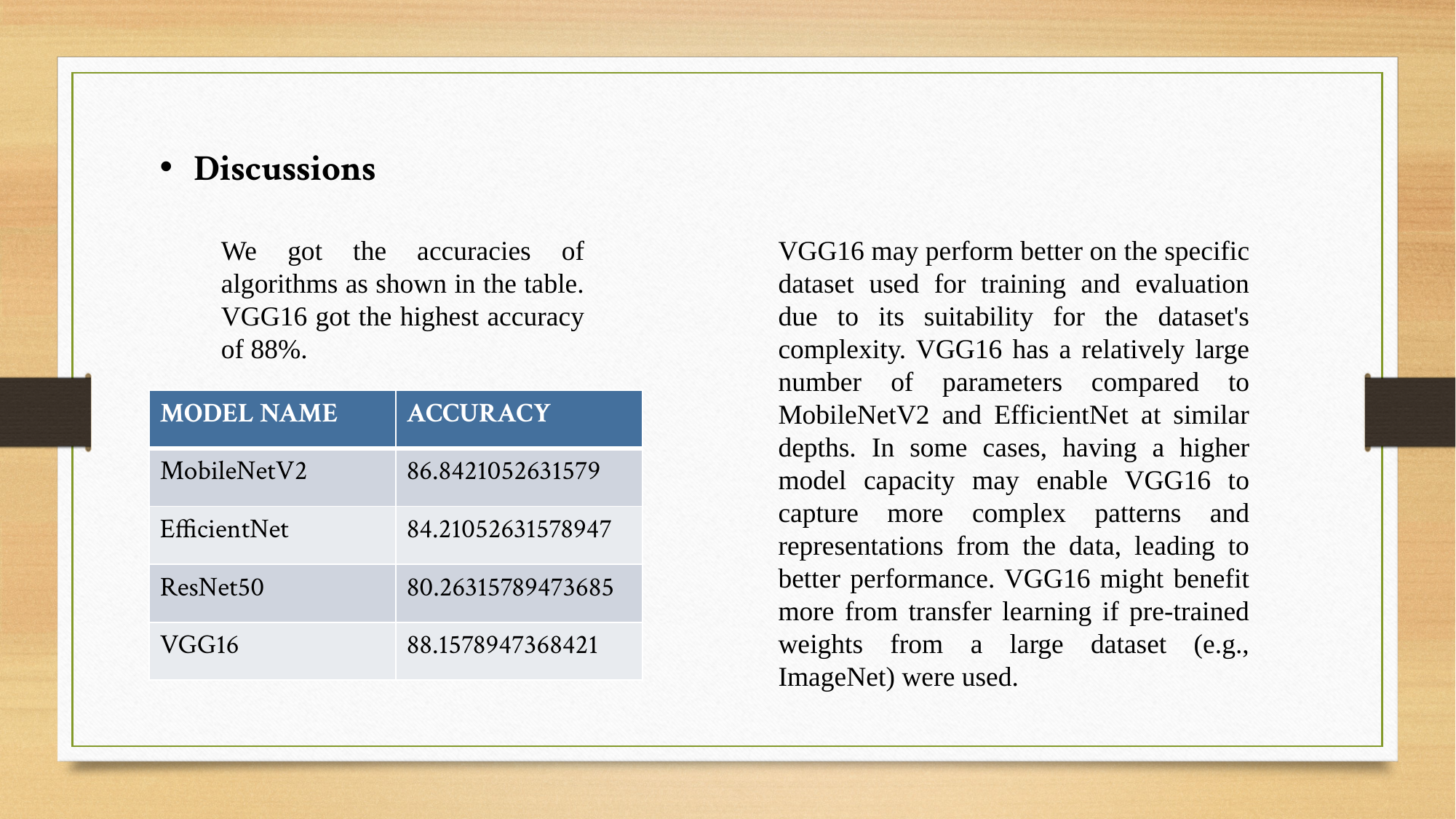

Discussions
We got the accuracies of algorithms as shown in the table. VGG16 got the highest accuracy of 88%.
VGG16 may perform better on the specific dataset used for training and evaluation due to its suitability for the dataset's complexity. VGG16 has a relatively large number of parameters compared to MobileNetV2 and EfficientNet at similar depths. In some cases, having a higher model capacity may enable VGG16 to capture more complex patterns and representations from the data, leading to better performance. VGG16 might benefit more from transfer learning if pre-trained weights from a large dataset (e.g., ImageNet) were used.
| MODEL NAME | ACCURACY |
| --- | --- |
| MobileNetV2 | 86.8421052631579 |
| EfficientNet | 84.21052631578947 |
| ResNet50 | 80.26315789473685 |
| VGG16 | 88.1578947368421 |